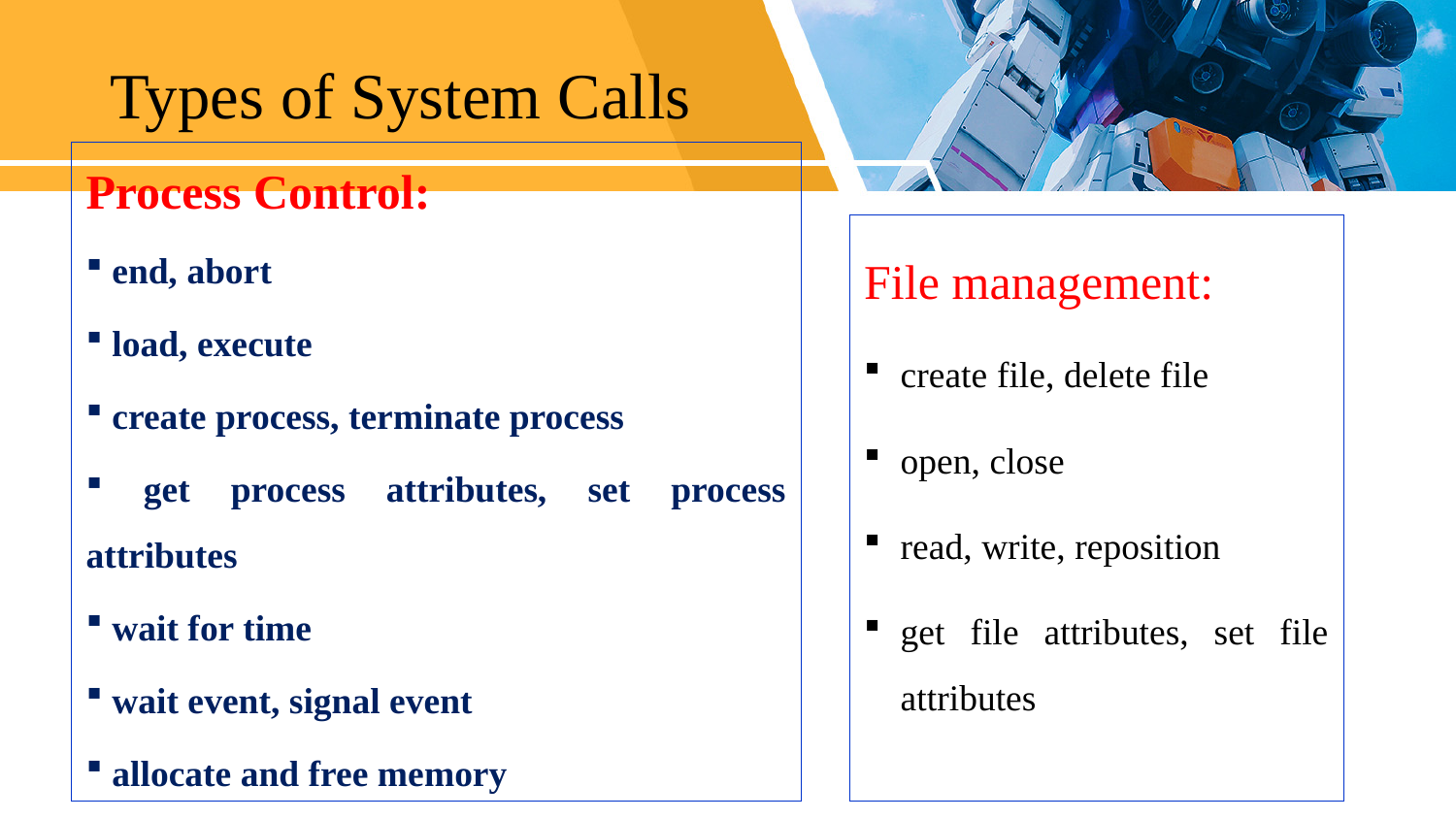

# Types of System Calls
Process Control:
 end, abort
 load, execute
 create process, terminate process
 get process attributes, set process attributes
 wait for time
 wait event, signal event
 allocate and free memory
File management:
create file, delete file
open, close
read, write, reposition
get file attributes, set file attributes